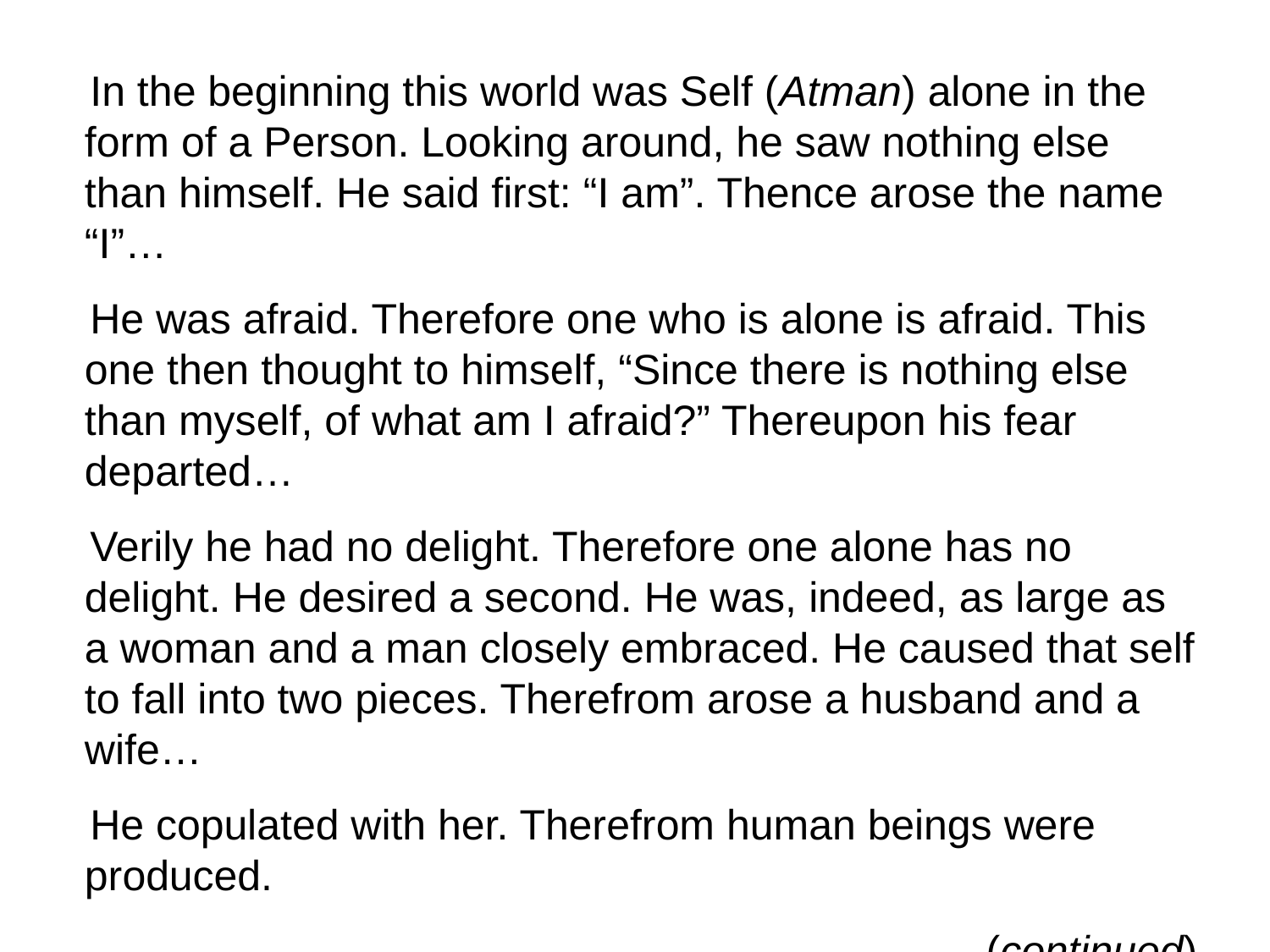

In the beginning this world was Self (Atman) alone in the form of a Person. Looking around, he saw nothing else than himself. He said first: “I am”. Thence arose the name “I”…
He was afraid. Therefore one who is alone is afraid. This one then thought to himself, “Since there is nothing else than myself, of what am I afraid?” Thereupon his fear departed…
Verily he had no delight. Therefore one alone has no delight. He desired a second. He was, indeed, as large as a woman and a man closely embraced. He caused that self to fall into two pieces. Therefrom arose a husband and a wife…
He copulated with her. Therefrom human beings were produced.
(continued)